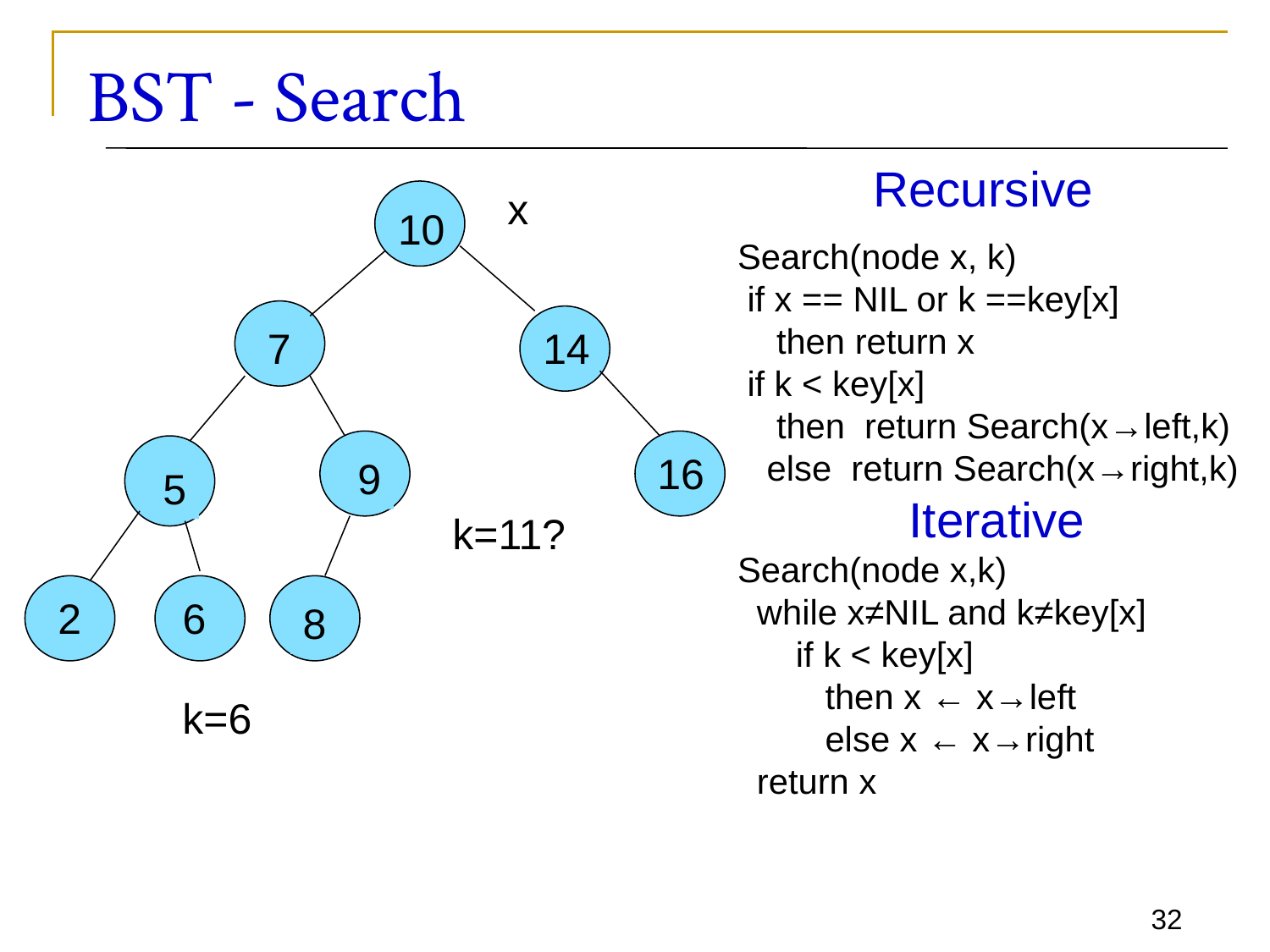

# BST - Search
Recursive
Search(node x, k)
 if x == NIL or k ==key[x]
    then return x
 if k < key[x]
    then  return Search(x→left,k)
   else  return Search(x→right,k)
 Iterative
Search(node x,k)
  while x≠NIL and k≠key[x]
      if k < key[x]
         then x ← x→left
         else x ← x→right
  return x
x

10

7
14

16
9
5

2
6
8
k=11?
k=6